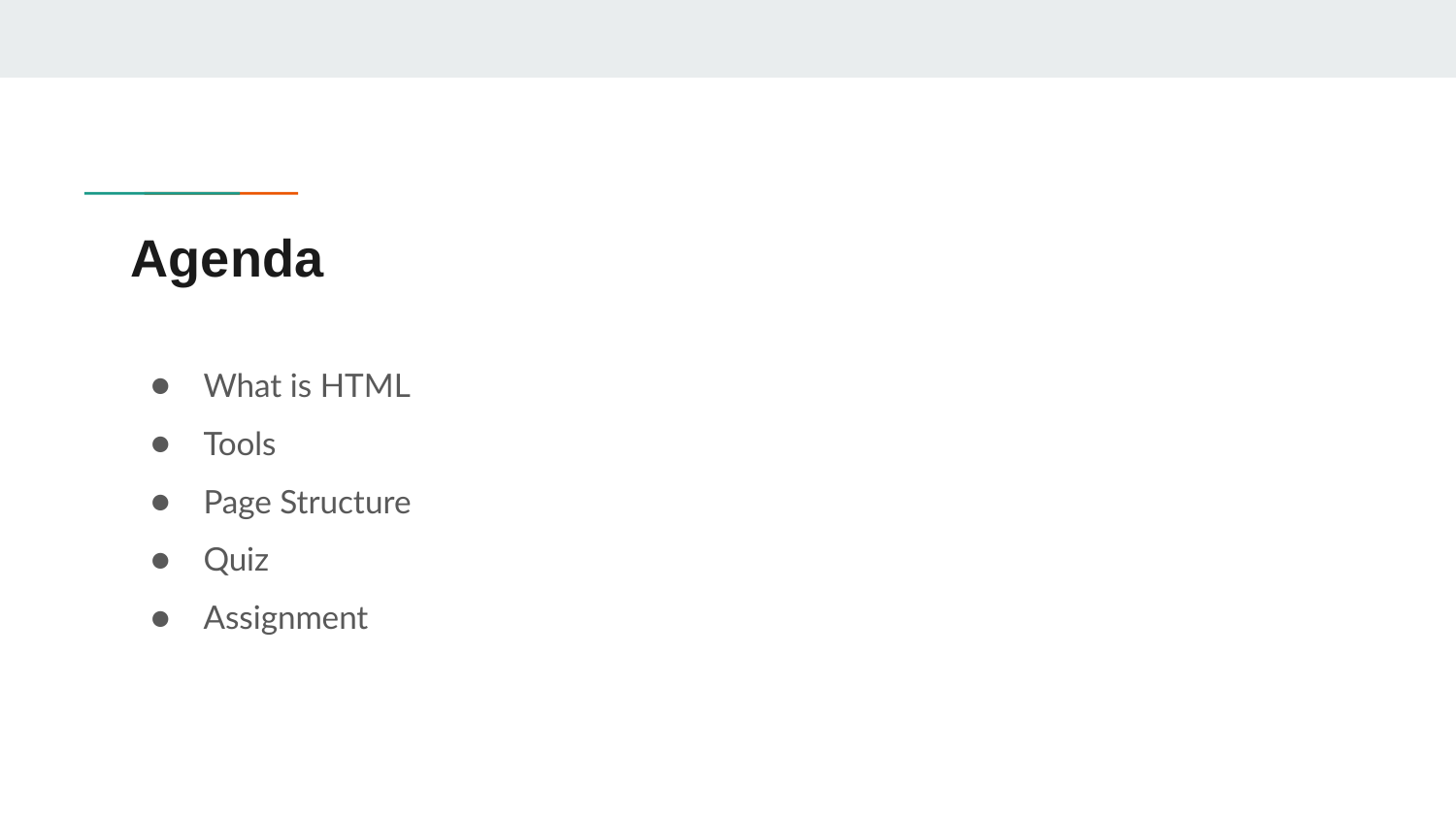

# Agenda
What is HTML
Tools
Page Structure
Quiz
Assignment